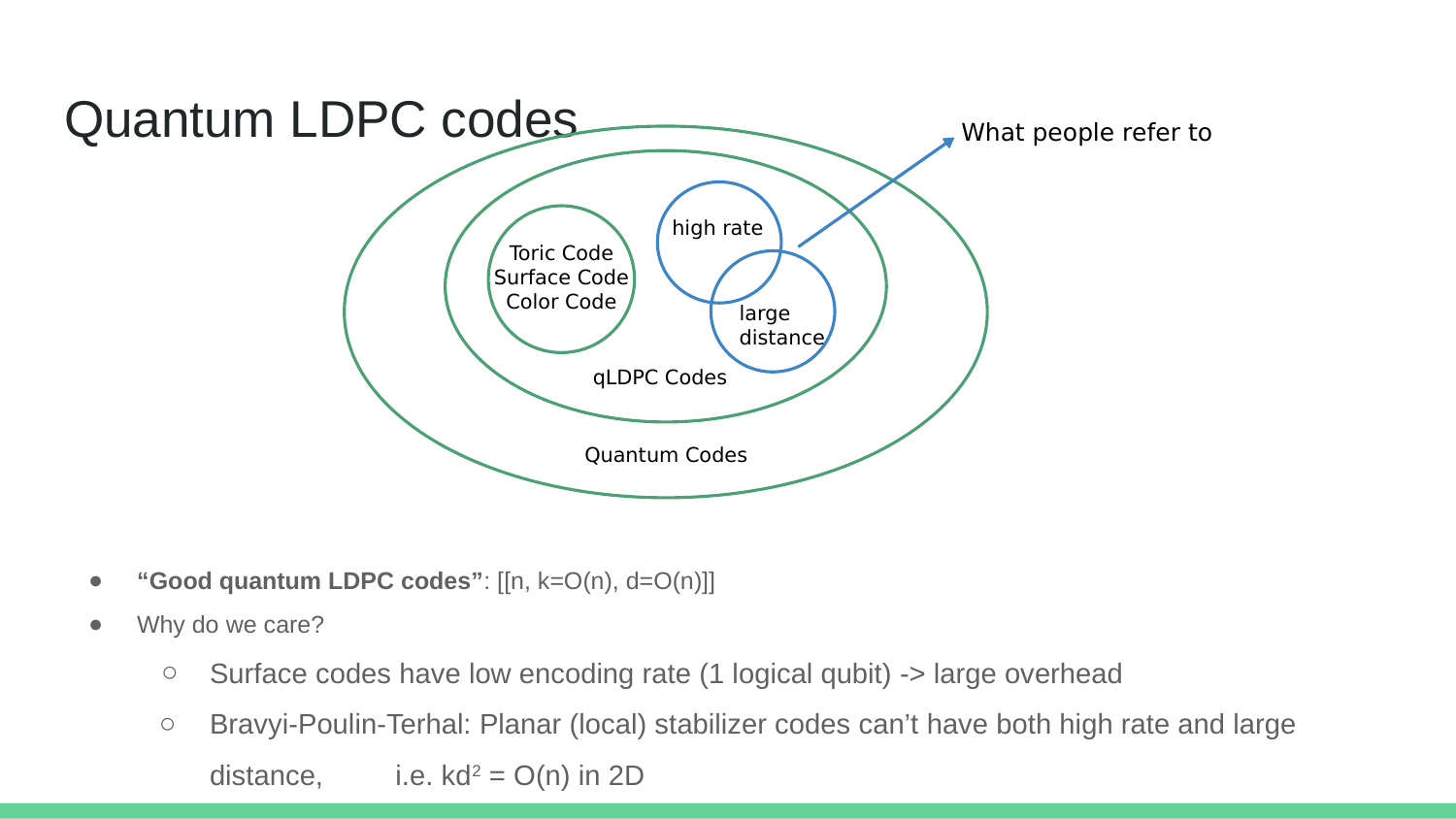

# Quantum LDPC codes
What people refer to

high rate

Toric Code
Surface Code
Color Code

large distance
qLDPC Codes
Quantum Codes
“Good quantum LDPC codes”: [[n, k=O(n), d=O(n)]]
Why do we care?
Surface codes have low encoding rate (1 logical qubit) -> large overhead
Bravyi-Poulin-Terhal: Planar (local) stabilizer codes can’t have both high rate and large distance,         i.e. kd2 = O(n) in 2D